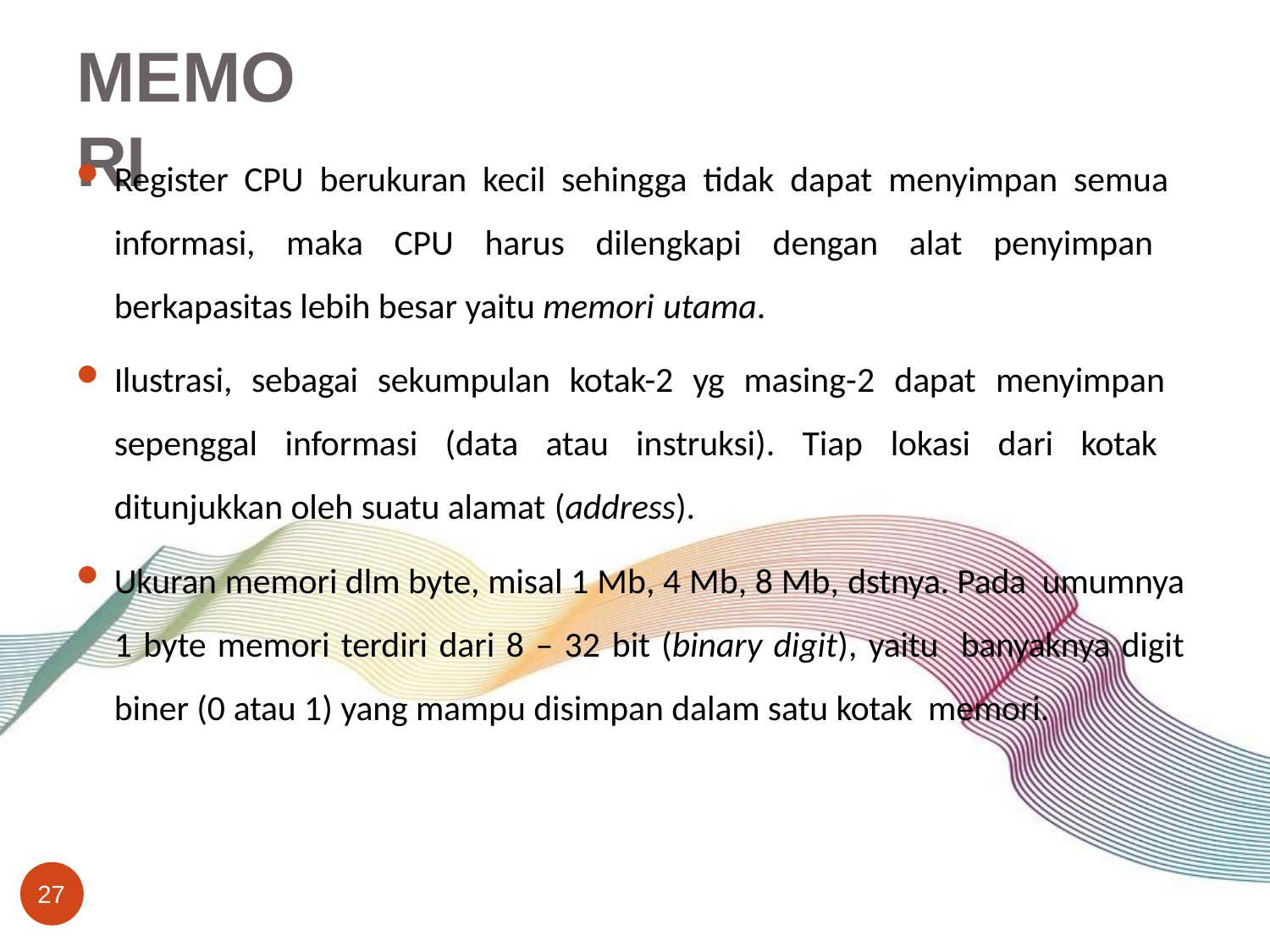

# MEMORI
Register CPU berukuran kecil sehingga tidak dapat menyimpan semua  informasi, maka CPU harus dilengkapi dengan alat penyimpan  berkapasitas lebih besar yaitu memori utama.
Ilustrasi, sebagai sekumpulan kotak-2 yg masing-2 dapat menyimpan  sepenggal informasi (data atau instruksi). Tiap lokasi dari kotak  ditunjukkan oleh suatu alamat (address).
Ukuran memori dlm byte, misal 1 Mb, 4 Mb, 8 Mb, dstnya. Pada  umumnya 1 byte memori terdiri dari 8 – 32 bit (binary digit), yaitu  banyaknya digit biner (0 atau 1) yang mampu disimpan dalam satu kotak  memori.

27